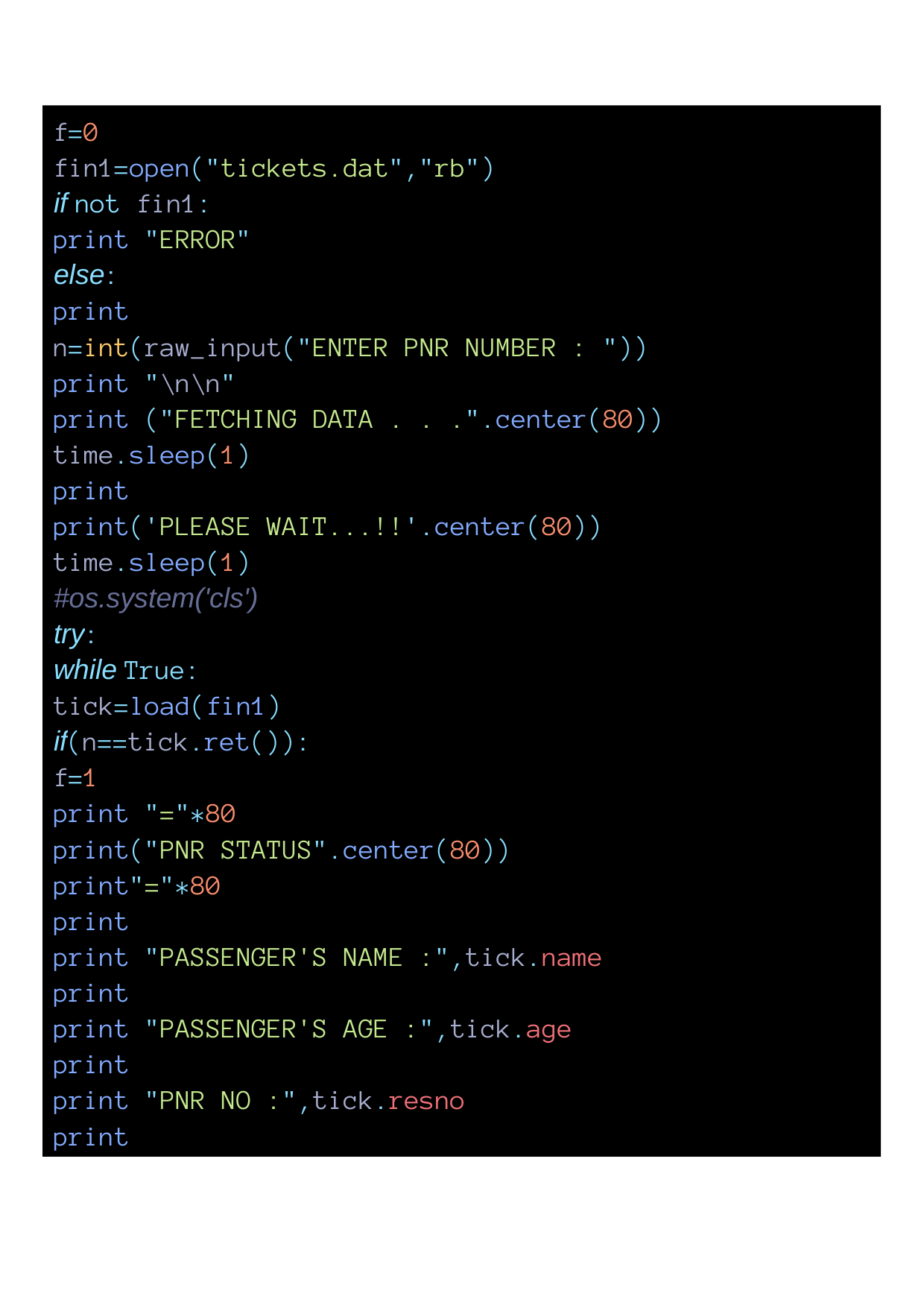

f=0
fin1=open("tickets.dat","rb")
if not fin1:
print "ERROR"
else:
print
n=int(raw_input("ENTER PNR NUMBER : "))
print "\n\n"
print ("FETCHING DATA . . .".center(80))
time.sleep(1)
print
print('PLEASE WAIT...!!'.center(80))
time.sleep(1)
#os.system('cls')
try:
while True:
tick=load(fin1)
if(n==tick.ret()):
f=1
print "="*80
print("PNR STATUS".center(80))
print"="*80
print
print "PASSENGER'S NAME :",tick.name
print
print "PASSENGER'S AGE :",tick.age
print
print "PNR NO :",tick.resno
print